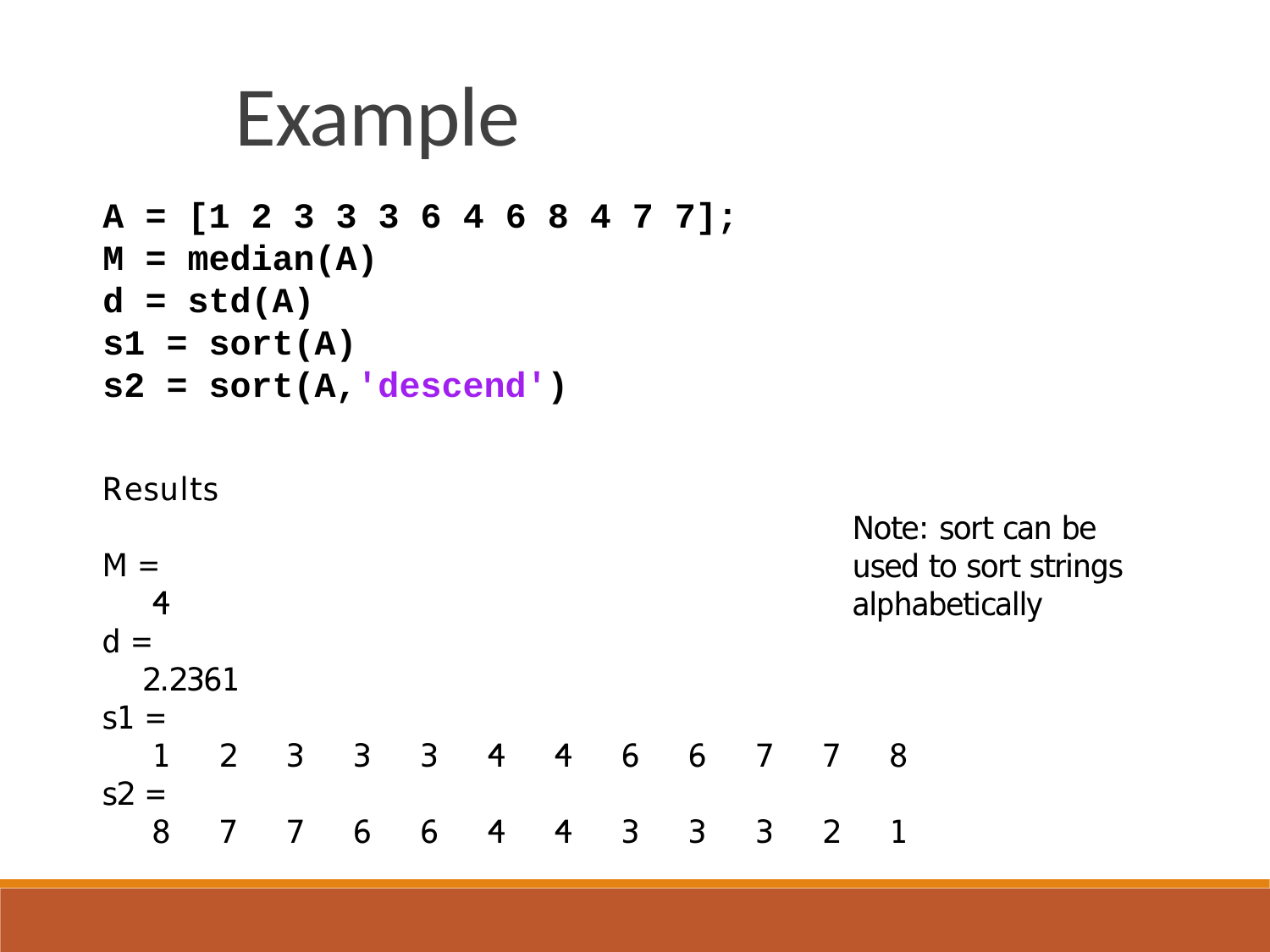

Example
A = [1 2 3 3 3 6 4 6 8 4 7 7];
M = median(A)
d = std(A)
s1 = sort(A)
s2 = sort(A,'descend')
Results

M =
     4
d =
    2.2361
s1 =
     1     2     3     3     3     4     4     6     6     7     7     8
s2 =
     8     7     7     6     6     4     4     3     3     3     2     1
Note: sort can be used to sort strings alphabetically